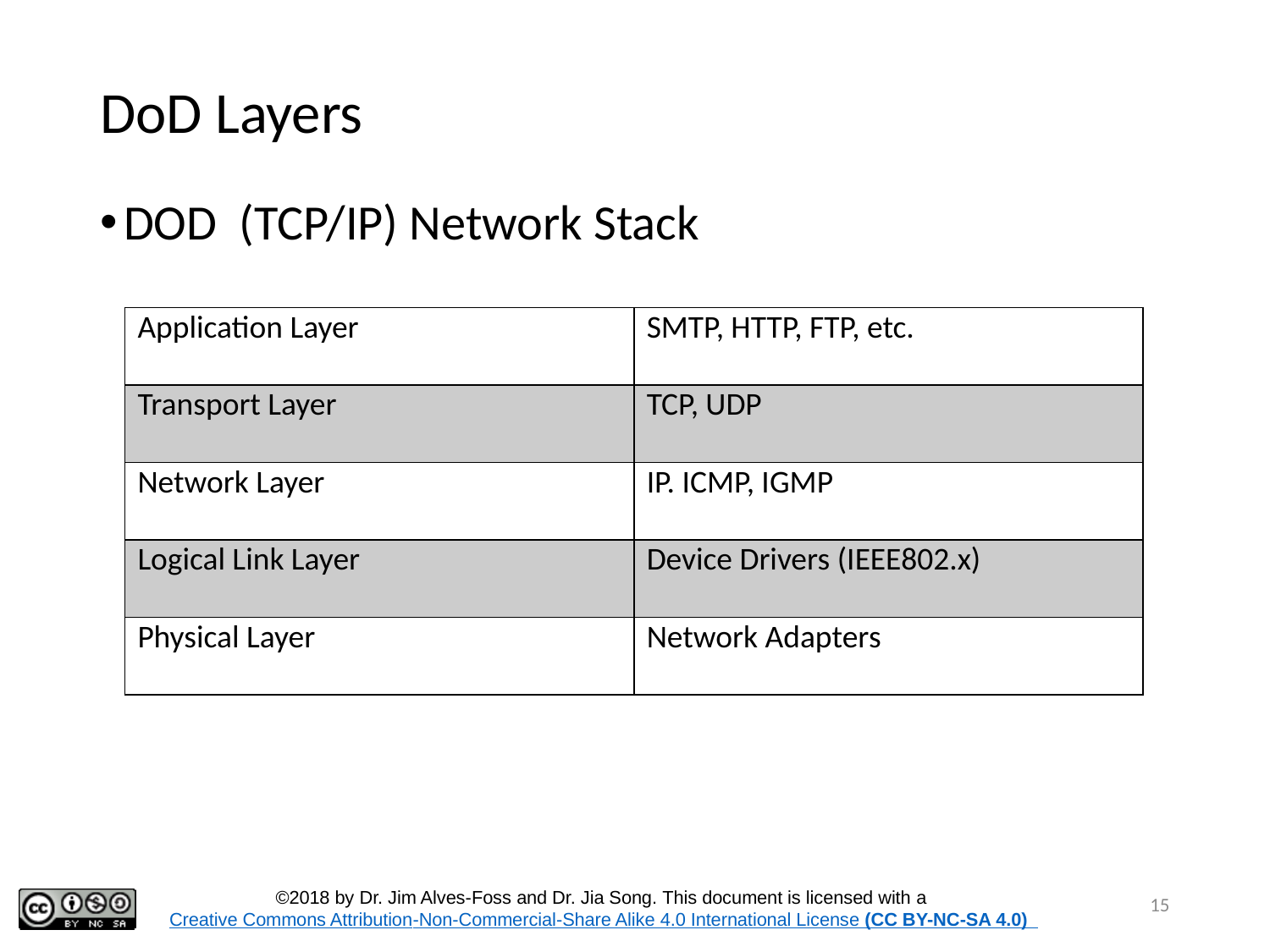

# DoD Layers
DOD  (TCP/IP) Network Stack
| Application Layer | SMTP, HTTP, FTP, etc. |
| --- | --- |
| Transport Layer | TCP, UDP |
| Network Layer | IP. ICMP, IGMP |
| Logical Link Layer | Device Drivers (IEEE802.x) |
| Physical Layer | Network Adapters |
15